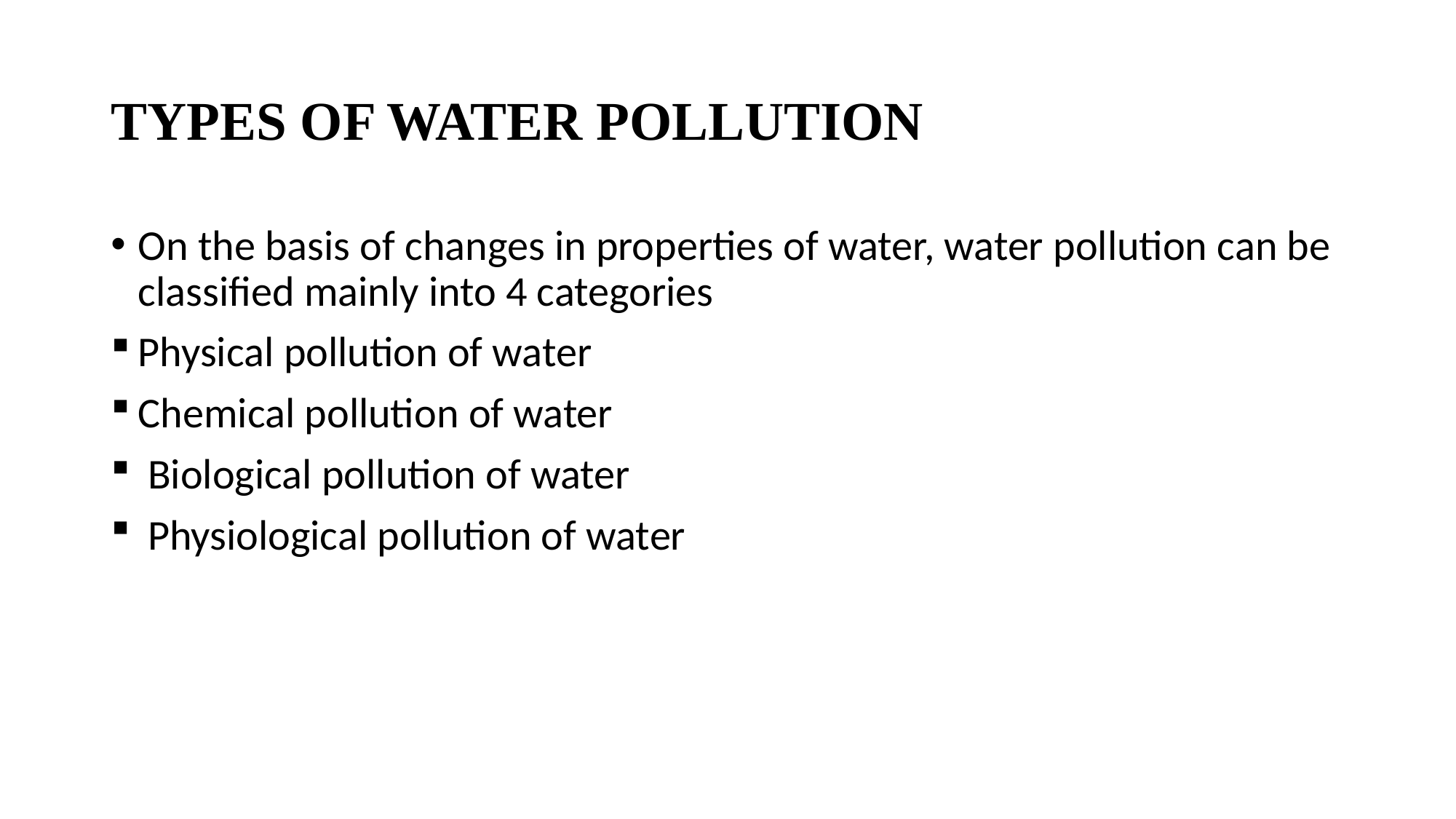

# TYPES OF WATER POLLUTION
On the basis of changes in properties of water, water pollution can be classified mainly into 4 categories
Physical pollution of water
Chemical pollution of water
 Biological pollution of water
 Physiological pollution of water